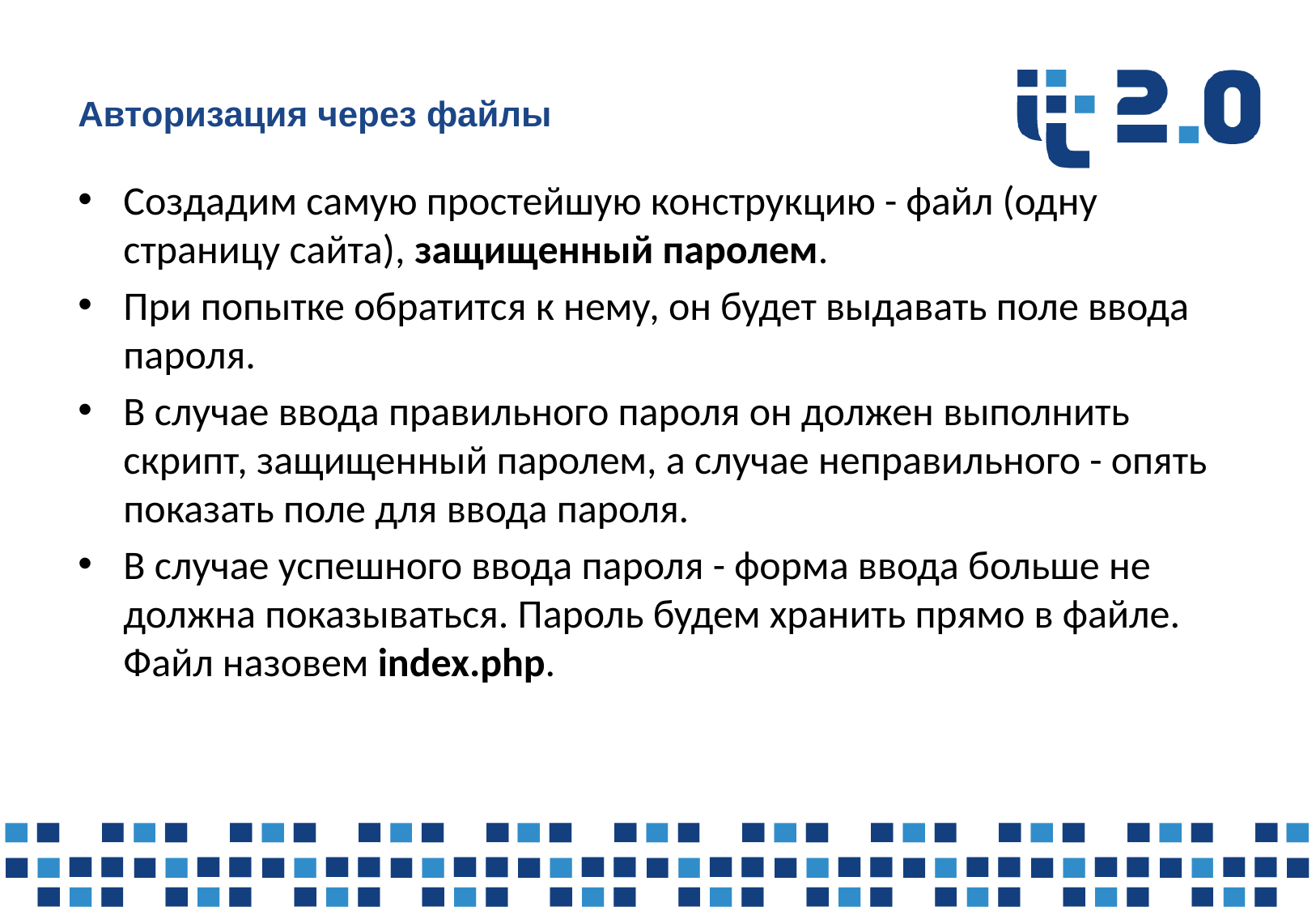

# Авторизация через файлы
Создадим самую простейшую конструкцию - файл (одну страницу сайта), защищенный паролем.
При попытке обратится к нему, он будет выдавать поле ввода пароля.
В случае ввода правильного пароля он должен выполнить скрипт, защищенный паролем, а случае неправильного - опять показать поле для ввода пароля.
В случае успешного ввода пароля - форма ввода больше не должна показываться. Пароль будем хранить прямо в файле. Файл назовем index.php.